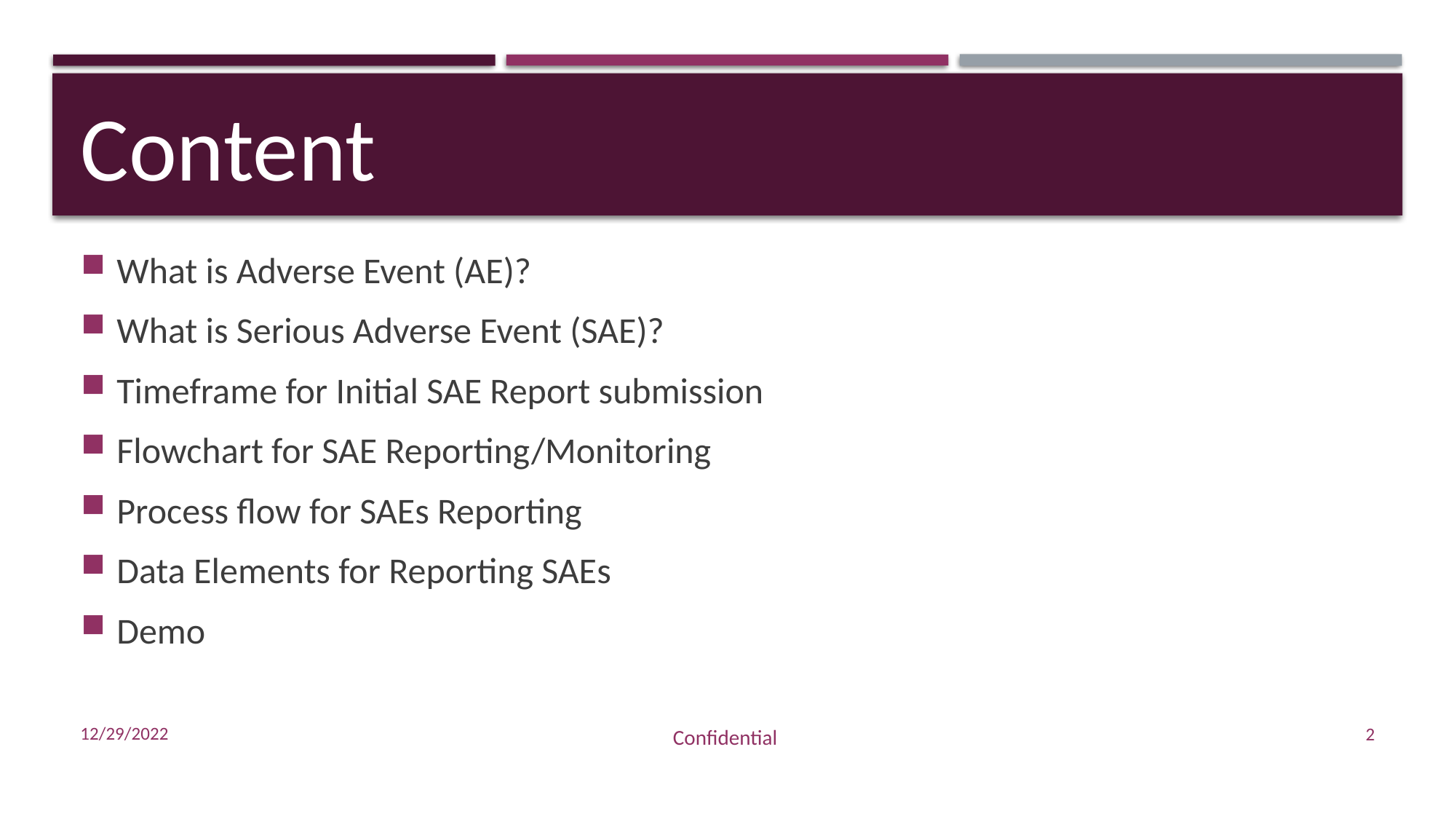

# Content
What is Adverse Event (AE)?
What is Serious Adverse Event (SAE)?
Timeframe for Initial SAE Report submission
Flowchart for SAE Reporting/Monitoring
Process flow for SAEs Reporting
Data Elements for Reporting SAEs
Demo

12/29/2022
2
Confidential